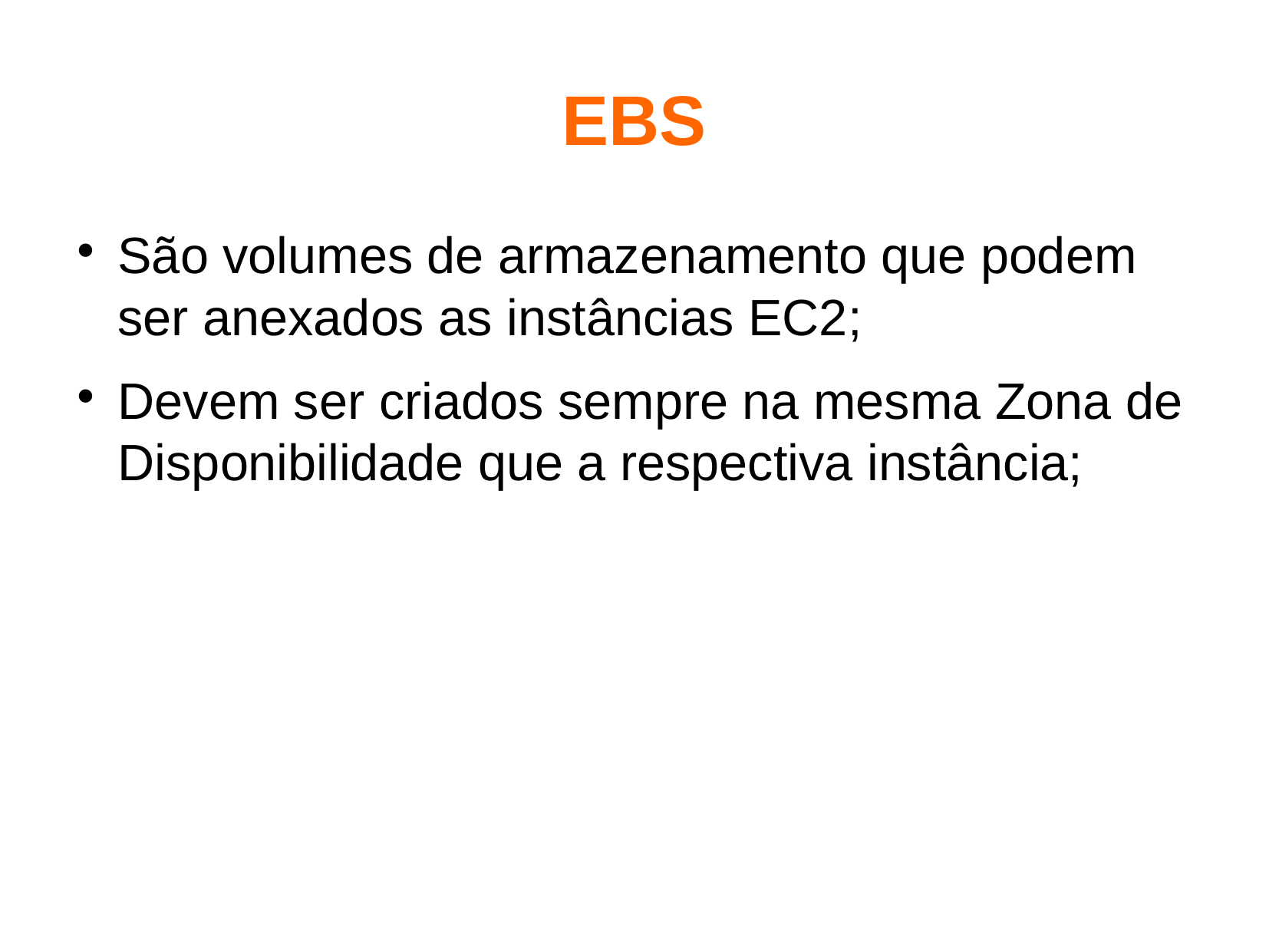

EBS
São volumes de armazenamento que podem ser anexados as instâncias EC2;
Devem ser criados sempre na mesma Zona de Disponibilidade que a respectiva instância;